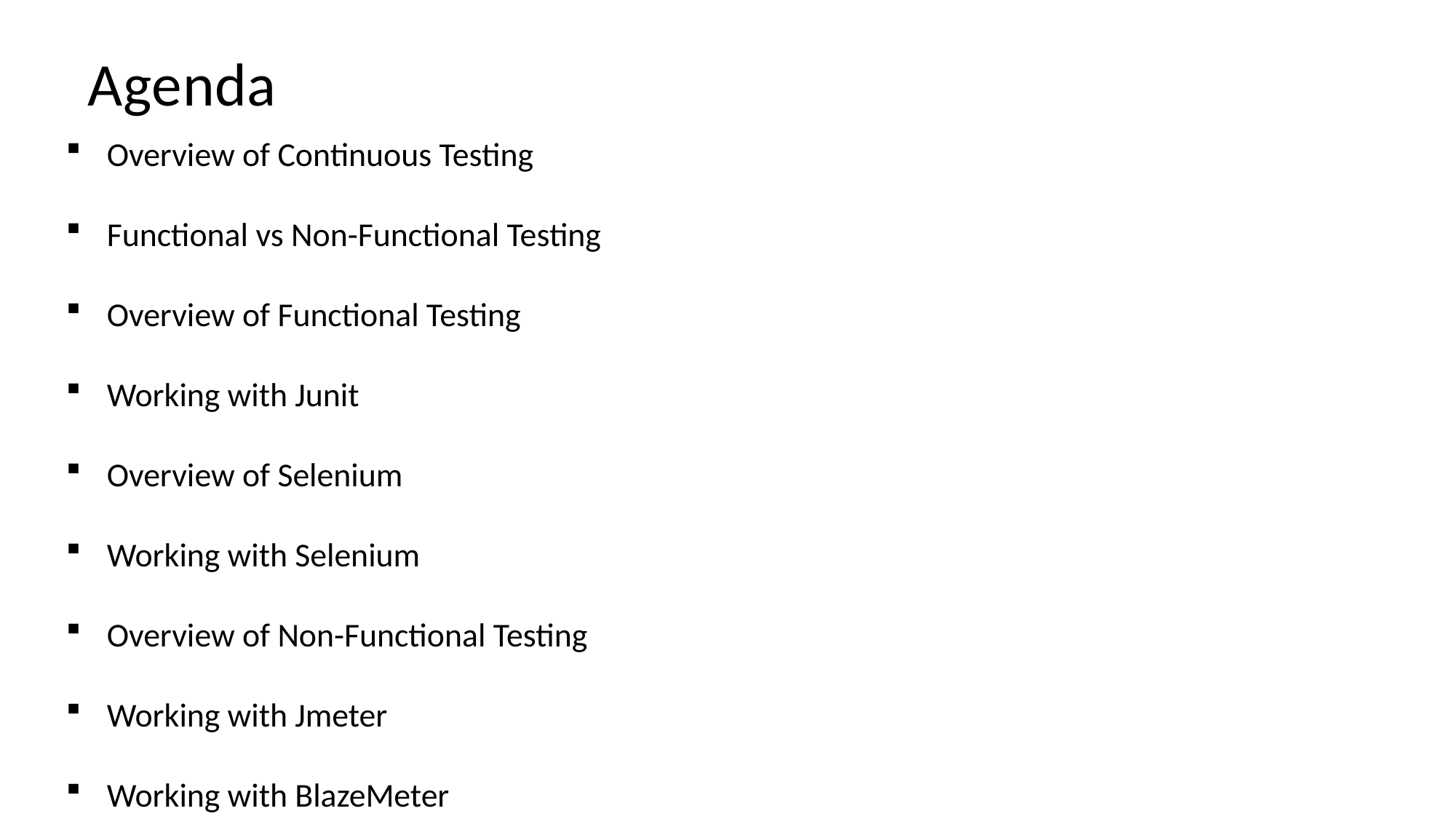

Agenda
Overview of Continuous Testing

Functional vs Non-Functional Testing

Overview of Functional Testing

Working with Junit

Overview of Selenium

Working with Selenium

Overview of Non-Functional Testing

Working with Jmeter

Working with BlazeMeter